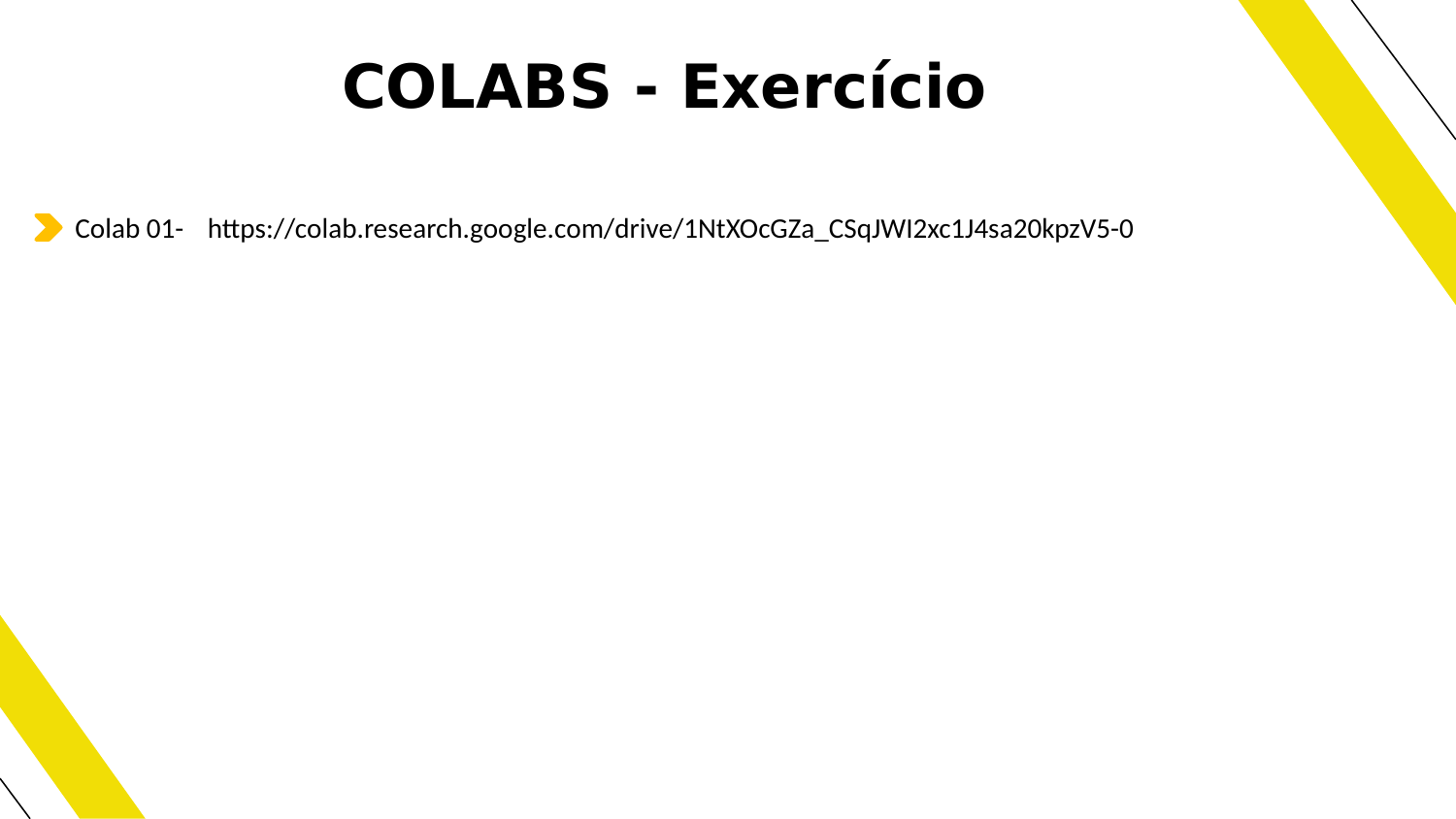

# COLABS - Exercício
https://colab.research.google.com/drive/1NtXOcGZa_CSqJWI2xc1J4sa20kpzV5-0
Colab 01-